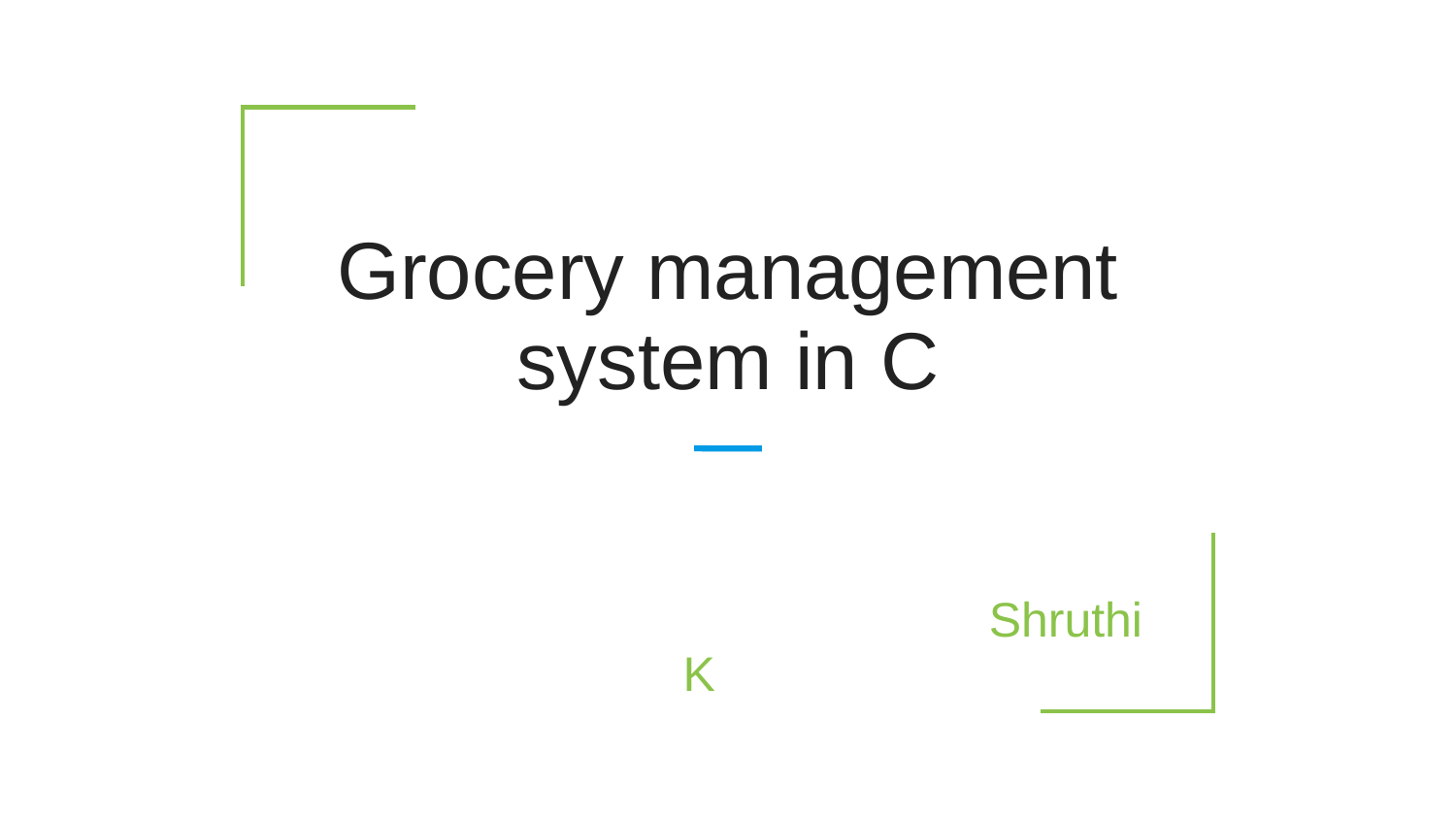

Grocery management system in C

                                                      Shruthi K